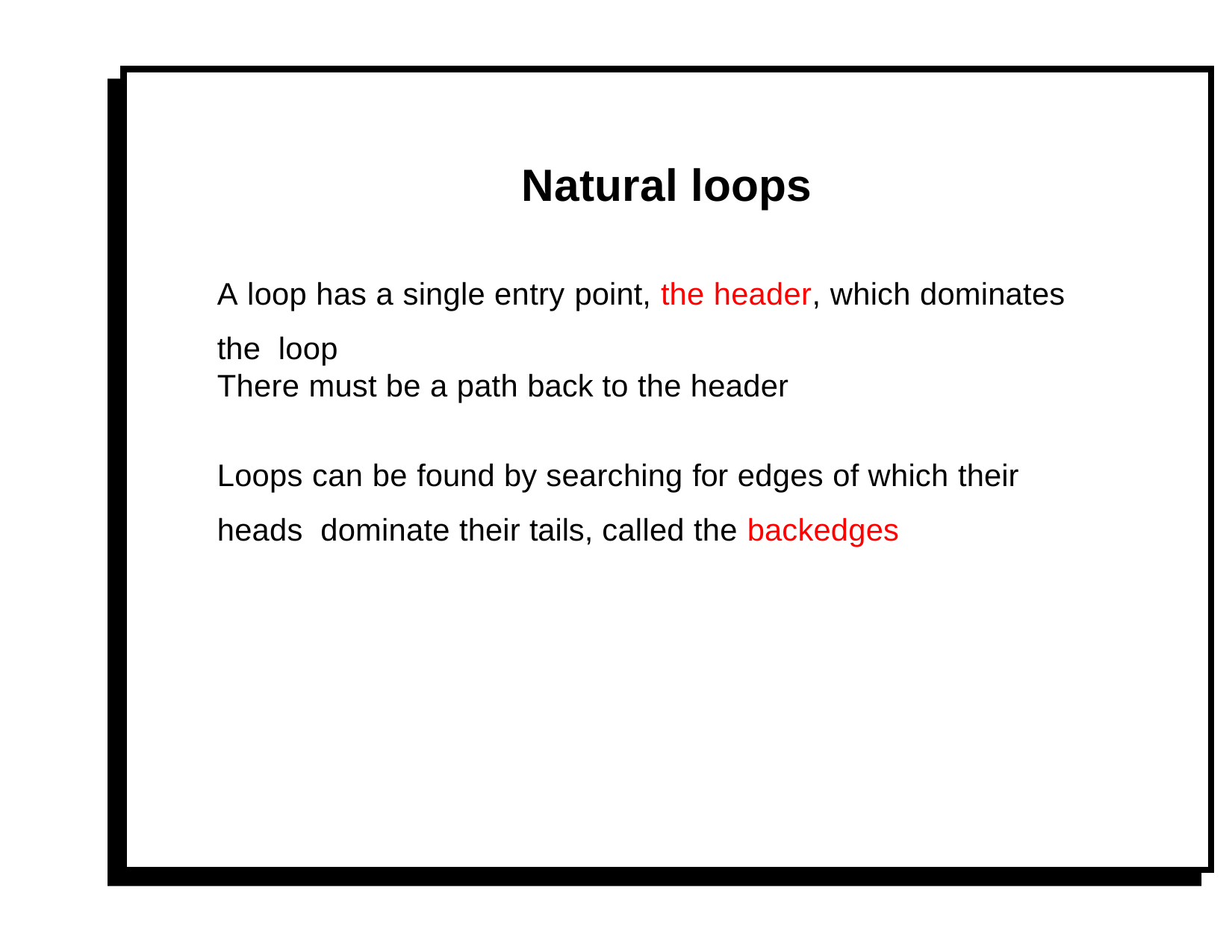

# Natural loops
A loop has a single entry point, the header, which dominates the  loop
There must be a path back to the header

Loops can be found by searching for edges of which their heads  dominate their tails, called the backedges